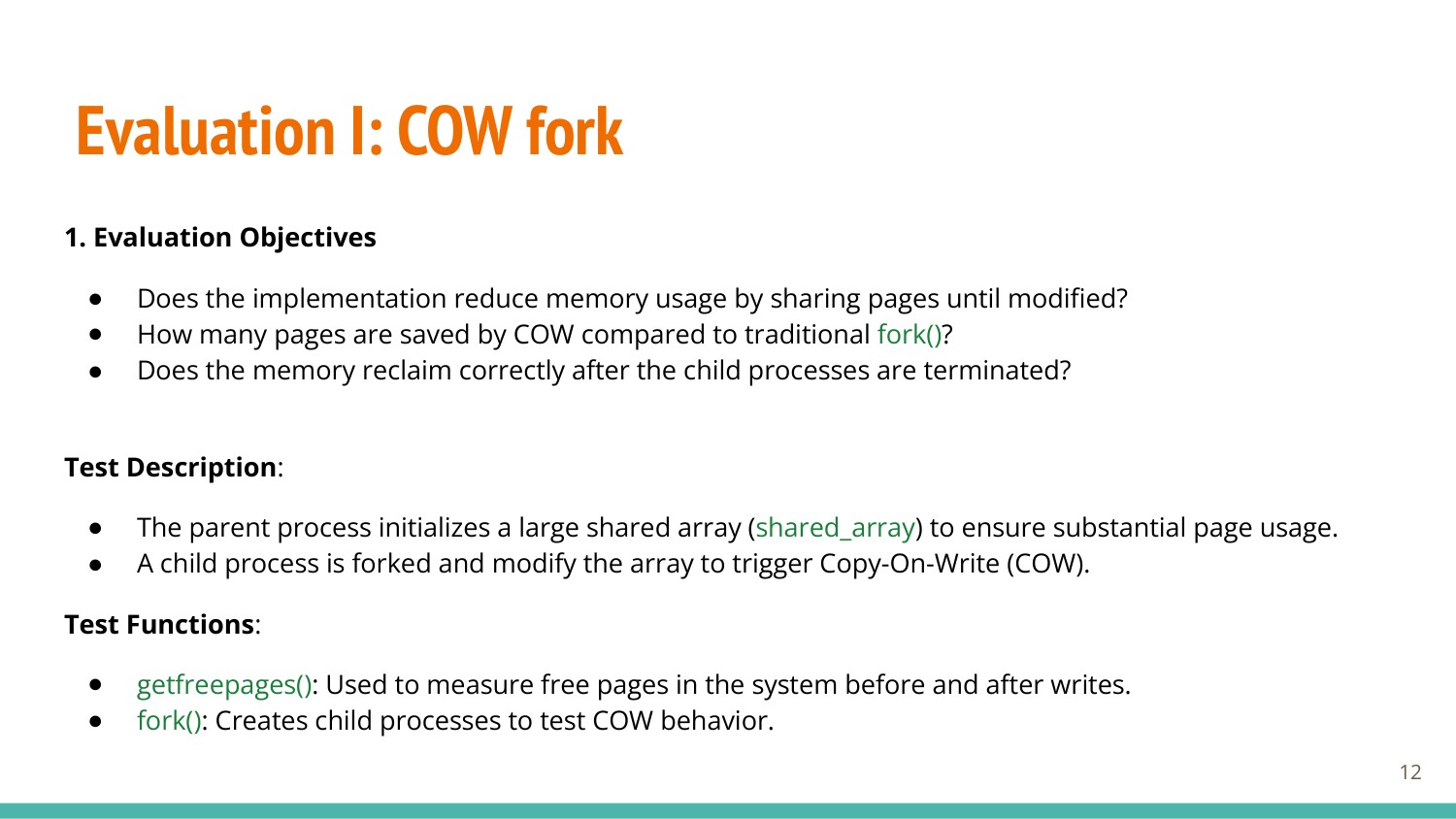

# Evaluation I: COW fork
1. Evaluation Objectives
Does the implementation reduce memory usage by sharing pages until modified?
How many pages are saved by COW compared to traditional fork()?
Does the memory reclaim correctly after the child processes are terminated?

Test Description:
The parent process initializes a large shared array (shared_array) to ensure substantial page usage.
A child process is forked and modify the array to trigger Copy-On-Write (COW).
Test Functions:
getfreepages(): Used to measure free pages in the system before and after writes.
fork(): Creates child processes to test COW behavior.

12